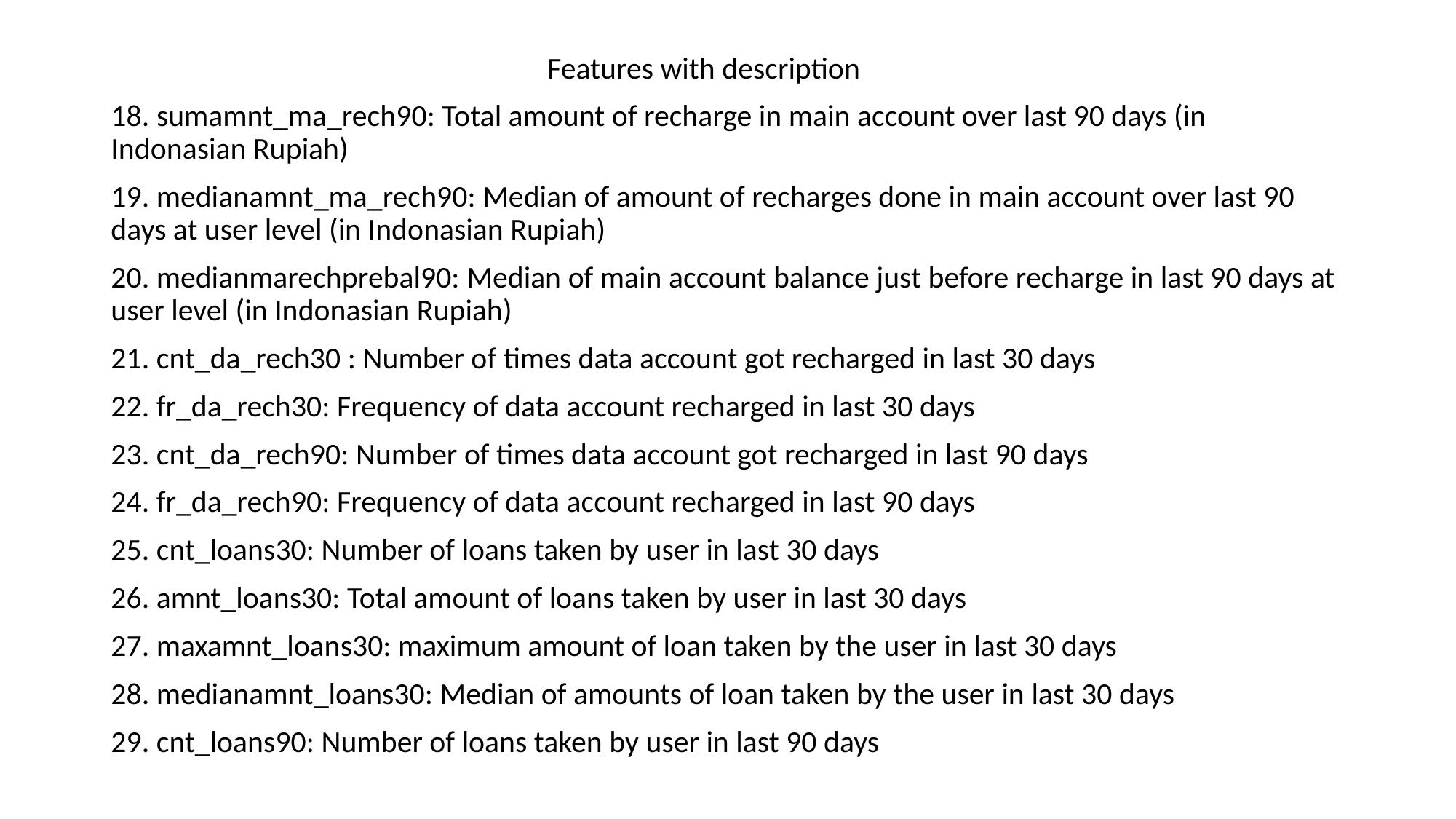

# Features with description
18. sumamnt_ma_rech90: Total amount of recharge in main account over last 90 days (in Indonasian Rupiah)
19. medianamnt_ma_rech90: Median of amount of recharges done in main account over last 90 days at user level (in Indonasian Rupiah)
20. medianmarechprebal90: Median of main account balance just before recharge in last 90 days at user level (in Indonasian Rupiah)
21. cnt_da_rech30 : Number of times data account got recharged in last 30 days
22. fr_da_rech30: Frequency of data account recharged in last 30 days
23. cnt_da_rech90: Number of times data account got recharged in last 90 days
24. fr_da_rech90: Frequency of data account recharged in last 90 days
25. cnt_loans30: Number of loans taken by user in last 30 days
26. amnt_loans30: Total amount of loans taken by user in last 30 days
27. maxamnt_loans30: maximum amount of loan taken by the user in last 30 days
28. medianamnt_loans30: Median of amounts of loan taken by the user in last 30 days
29. cnt_loans90: Number of loans taken by user in last 90 days